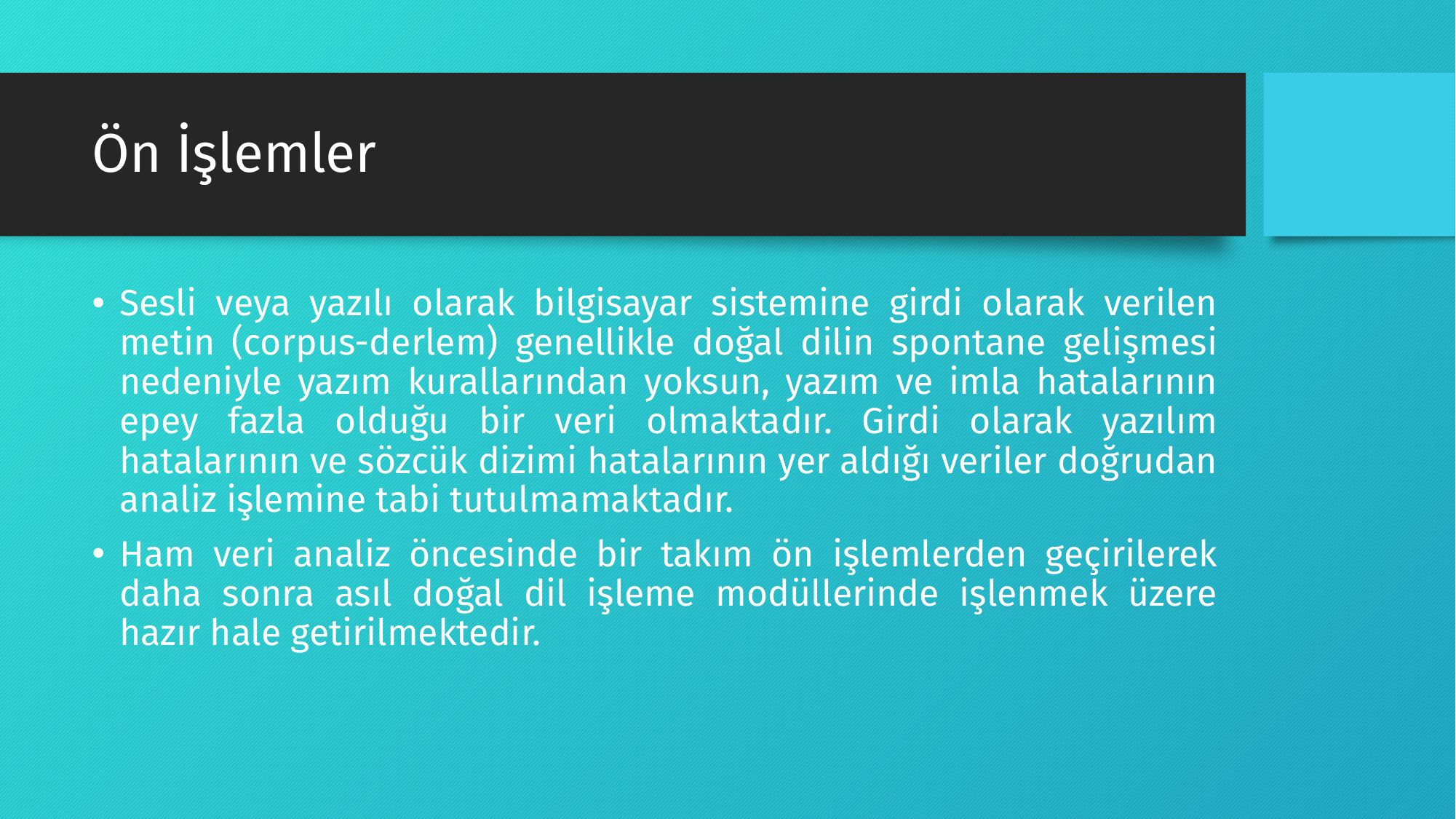

# Ön İşlemler
Sesli veya yazılı olarak bilgisayar sistemine girdi olarak verilen metin (corpus-derlem) genellikle doğal dilin spontane gelişmesi nedeniyle yazım kurallarından yoksun, yazım ve imla hatalarının epey fazla olduğu bir veri olmaktadır. Girdi olarak yazılım hatalarının ve sözcük dizimi hatalarının yer aldığı veriler doğrudan analiz işlemine tabi tutulmamaktadır.
Ham veri analiz öncesinde bir takım ön işlemlerden geçirilerek daha sonra asıl doğal dil işleme modüllerinde işlenmek üzere hazır hale getirilmektedir.